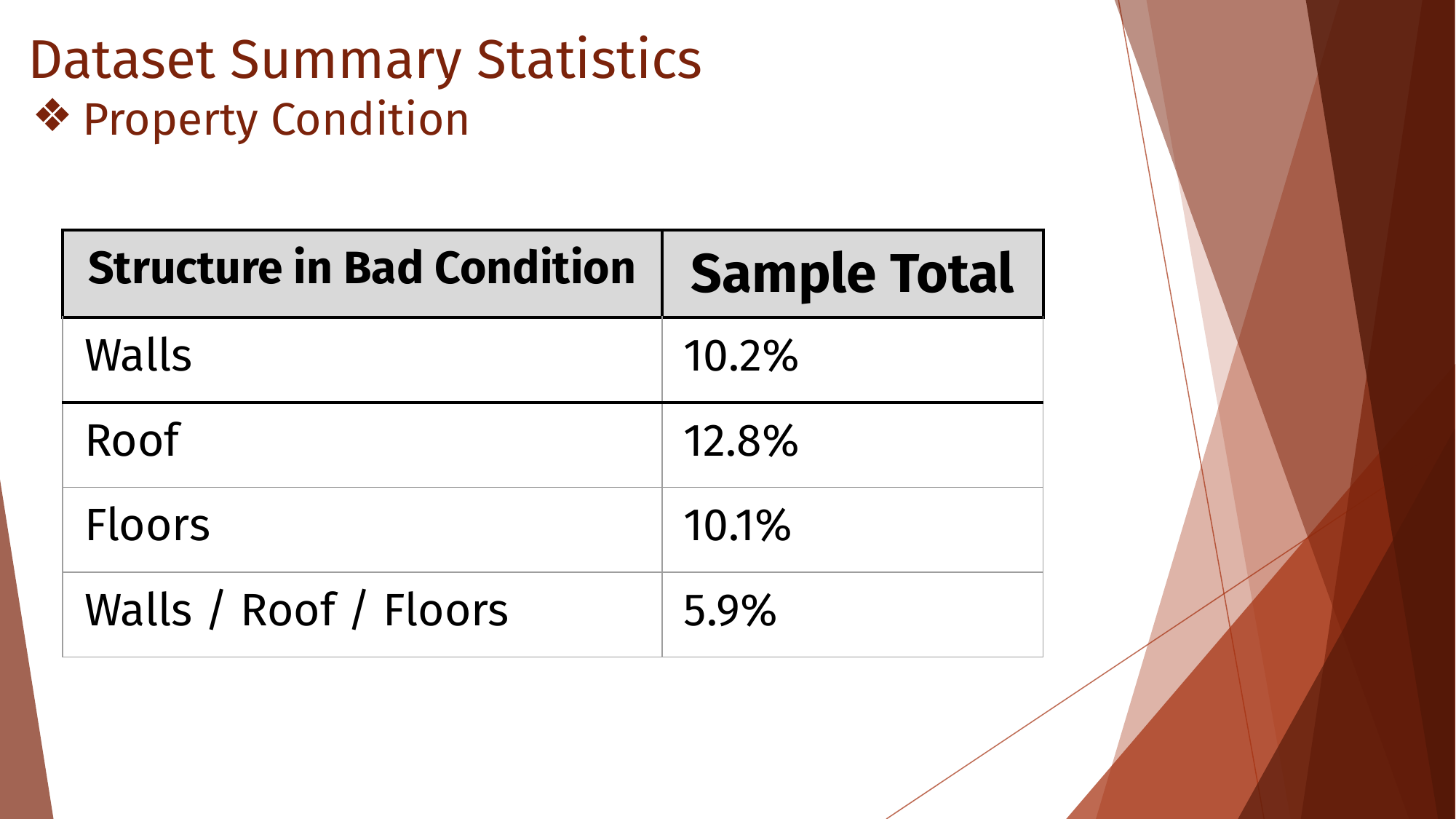

# Dataset Summary Statistics
Property Condition
| Structure in Bad Condition | Sample Total |
| --- | --- |
| Walls | 10.2% |
| Roof | 12.8% |
| Floors | 10.1% |
| Walls / Roof / Floors | 5.9% |